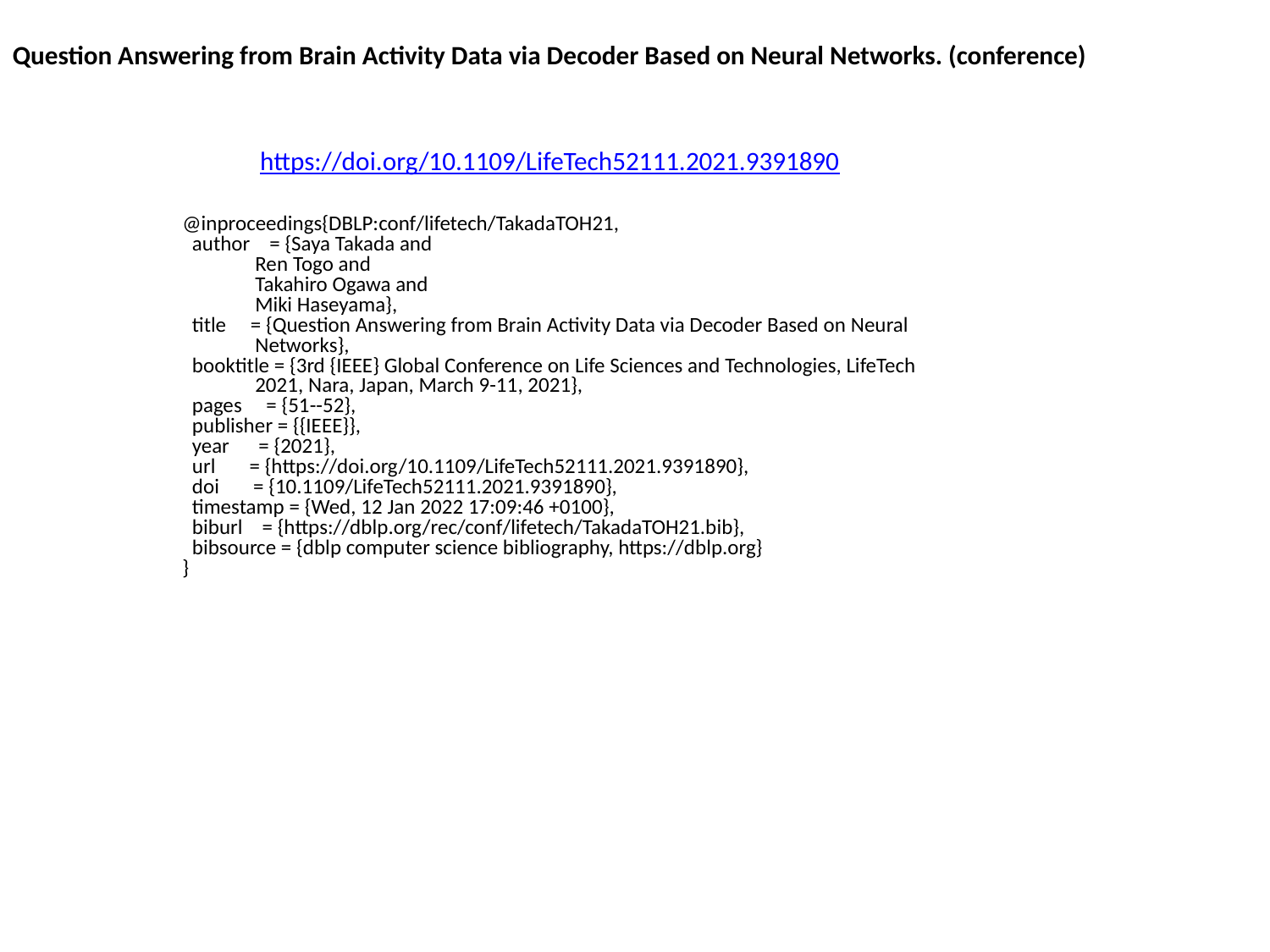

Question Answering from Brain Activity Data via Decoder Based on Neural Networks. (conference)

https://doi.org/10.1109/LifeTech52111.2021.9391890

@inproceedings{DBLP:conf/lifetech/TakadaTOH21,
  author    = {Saya Takada and
               Ren Togo and
               Takahiro Ogawa and
               Miki Haseyama},
  title     = {Question Answering from Brain Activity Data via Decoder Based on Neural
               Networks},
  booktitle = {3rd {IEEE} Global Conference on Life Sciences and Technologies, LifeTech
               2021, Nara, Japan, March 9-11, 2021},
  pages     = {51--52},
  publisher = {{IEEE}},
  year      = {2021},
  url       = {https://doi.org/10.1109/LifeTech52111.2021.9391890},
  doi       = {10.1109/LifeTech52111.2021.9391890},
  timestamp = {Wed, 12 Jan 2022 17:09:46 +0100},
  biburl    = {https://dblp.org/rec/conf/lifetech/TakadaTOH21.bib},
  bibsource = {dblp computer science bibliography, https://dblp.org}
}